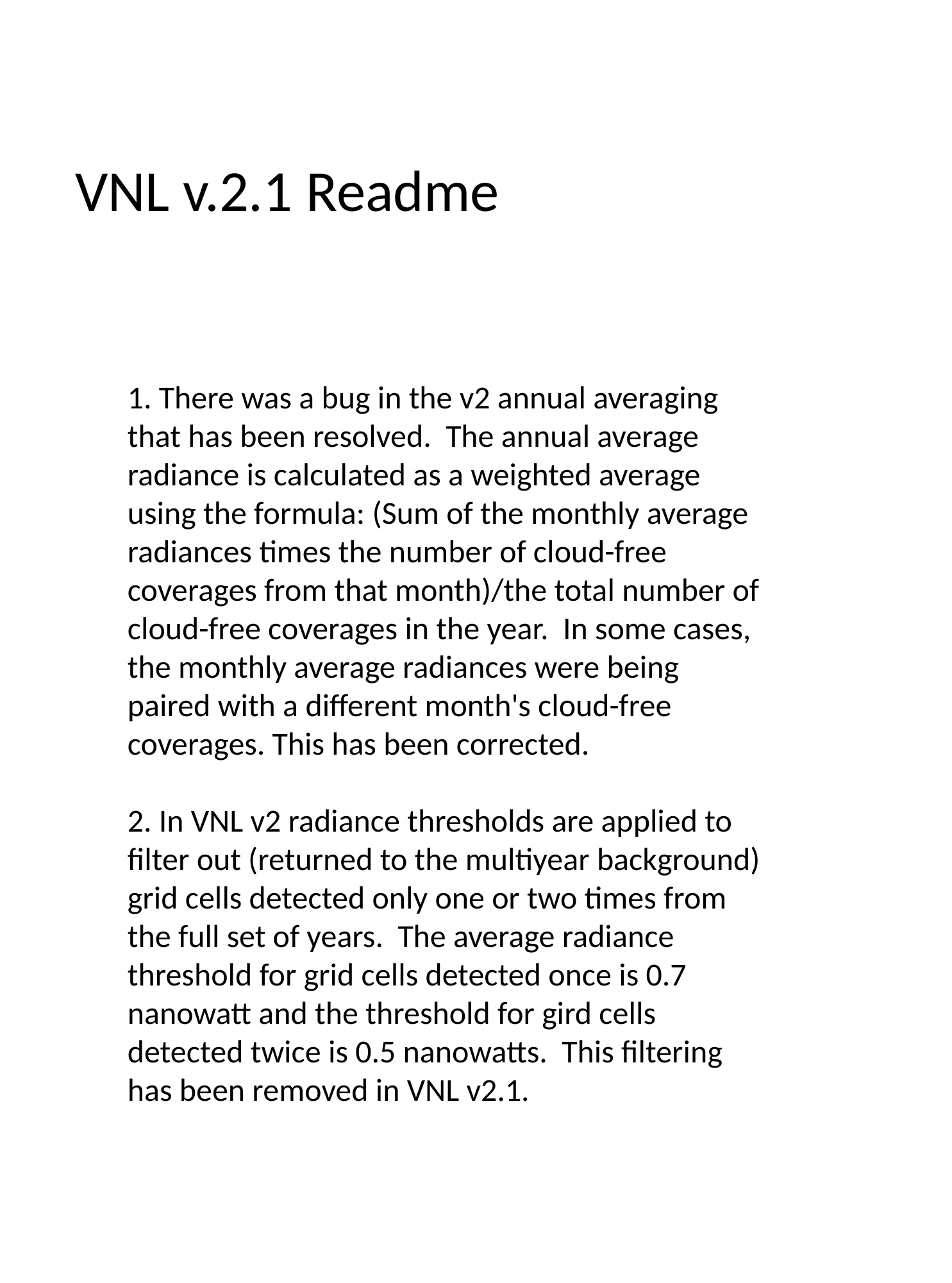

# VNL v.2.1 Readme
1. There was a bug in the v2 annual averaging that has been resolved.  The annual average radiance is calculated as a weighted average using the formula: (Sum of the monthly average radiances times the number of cloud-free coverages from that month)/the total number of cloud-free coverages in the year.  In some cases, the monthly average radiances were being paired with a different month's cloud-free coverages. This has been corrected.

2. In VNL v2 radiance thresholds are applied to filter out (returned to the multiyear background) grid cells detected only one or two times from the full set of years.  The average radiance threshold for grid cells detected once is 0.7 nanowatt and the threshold for gird cells detected twice is 0.5 nanowatts.  This filtering has been removed in VNL v2.1.